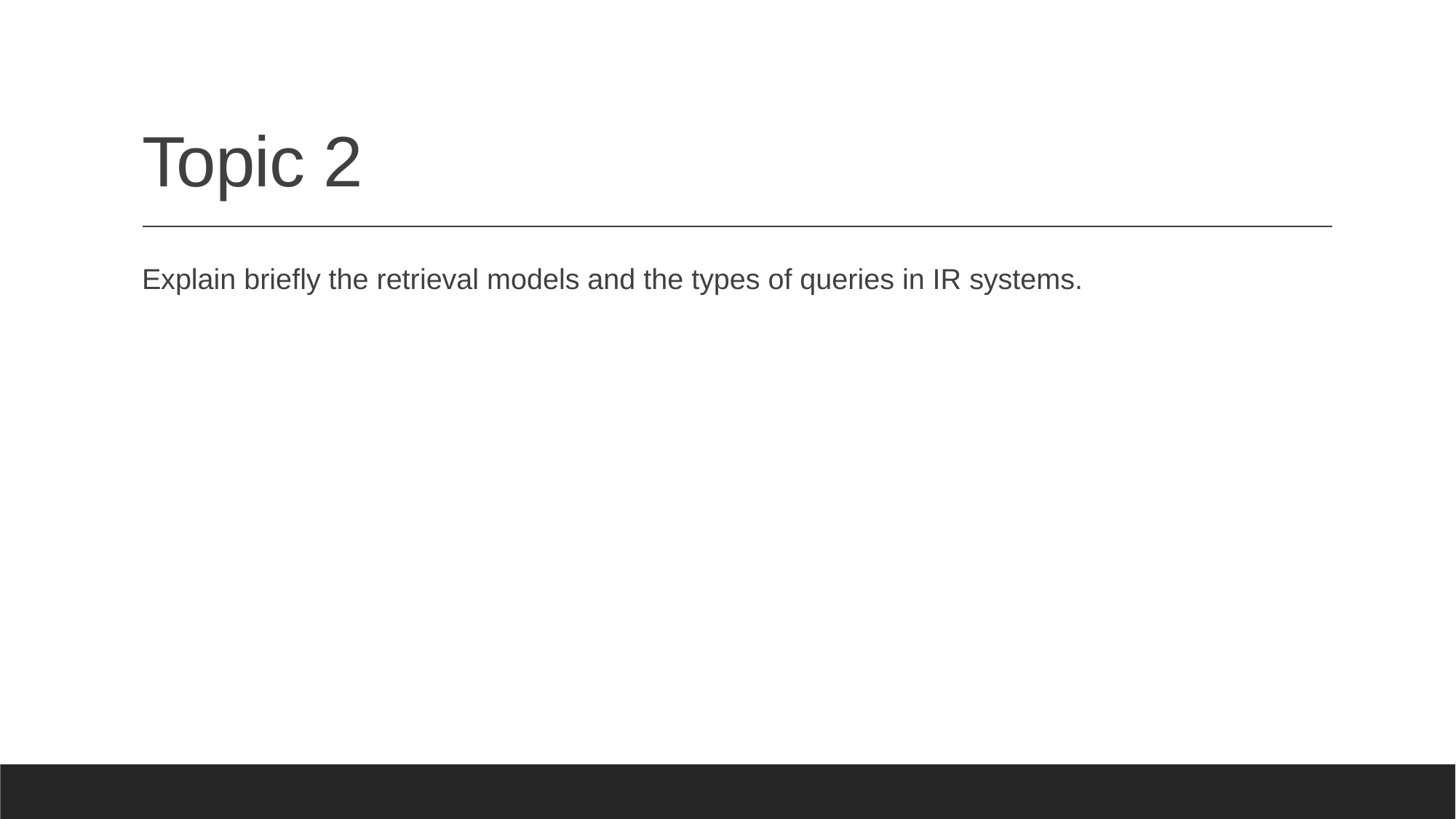

# Topic 2
Explain briefly the retrieval models and the types of queries in IR systems.